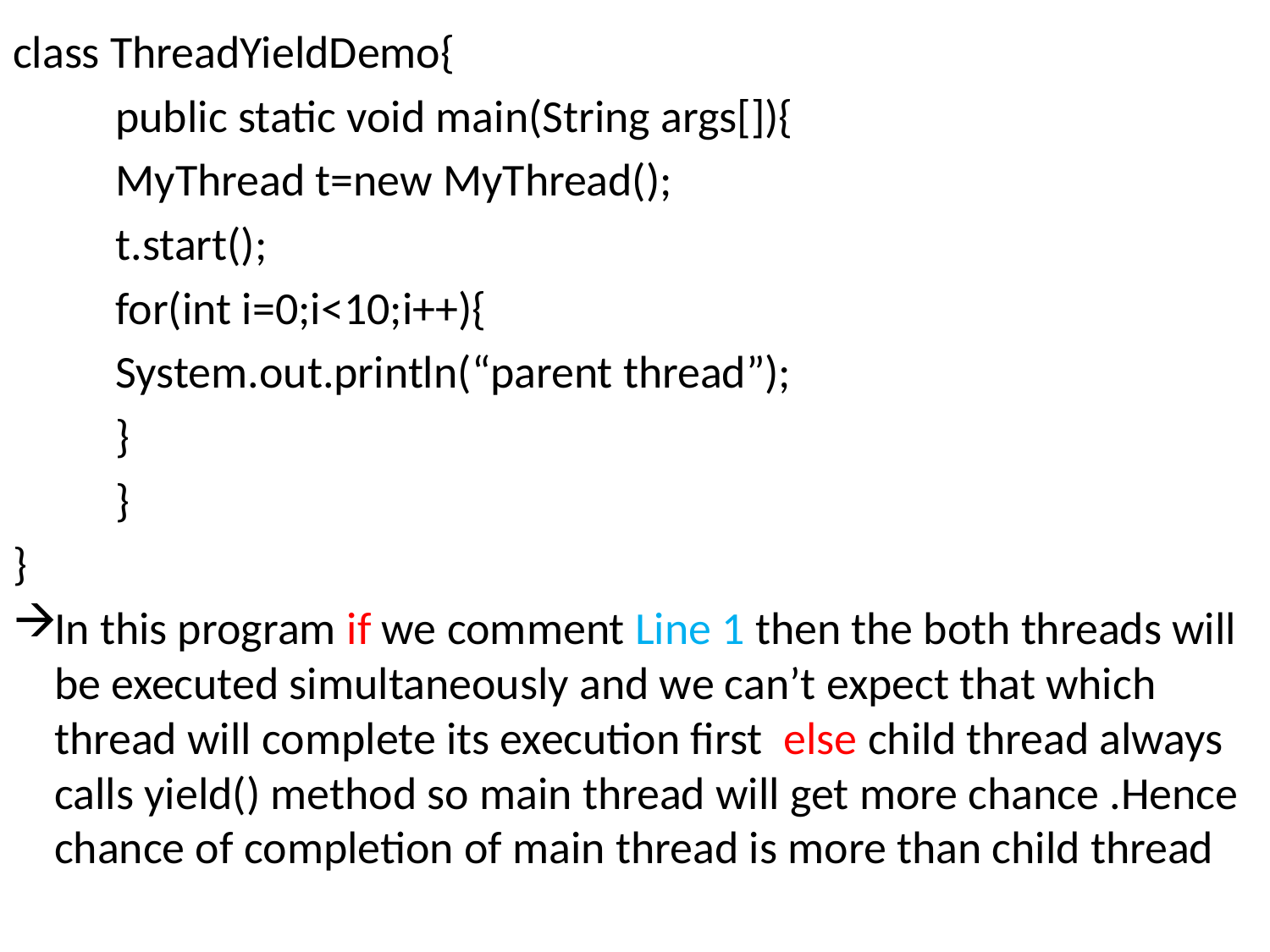

class ThreadYieldDemo{
	public static void main(String args[]){
		MyThread t=new MyThread();
		t.start();
		for(int i=0;i<10;i++){
			System.out.println(“parent thread”);
		}
	}
}
In this program if we comment Line 1 then the both threads will be executed simultaneously and we can’t expect that which thread will complete its execution first  else child thread always calls yield() method so main thread will get more chance .Hence chance of completion of main thread is more than child thread